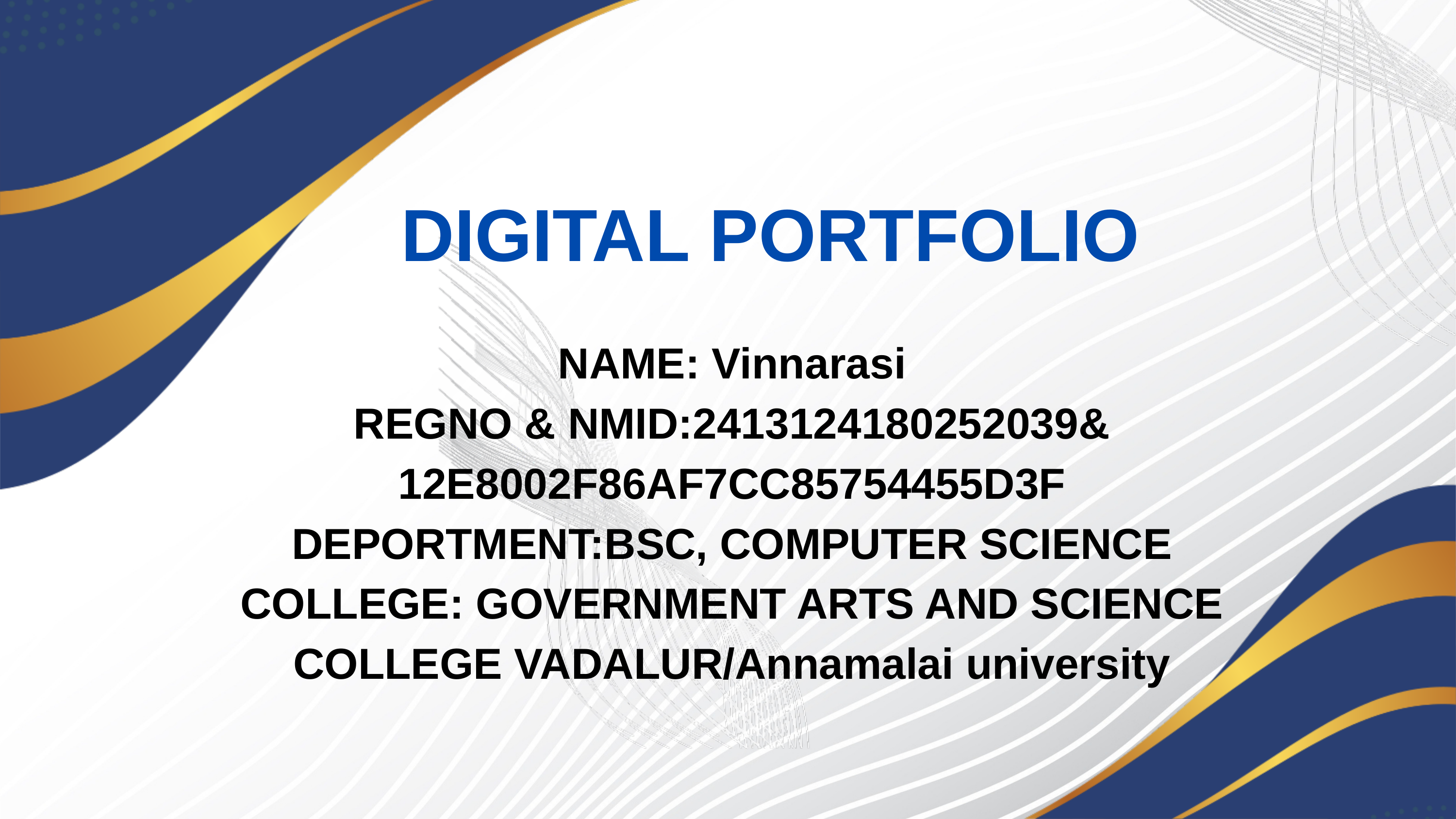

DIGITAL PORTFOLIO
NAME: Vinnarasi
REGNO & NMID:2413124180252039& 12E8002F86AF7CC85754455D3F
DEPORTMENT:BSC, COMPUTER SCIENCE COLLEGE: GOVERNMENT ARTS AND SCIENCE COLLEGE VADALUR/Annamalai university